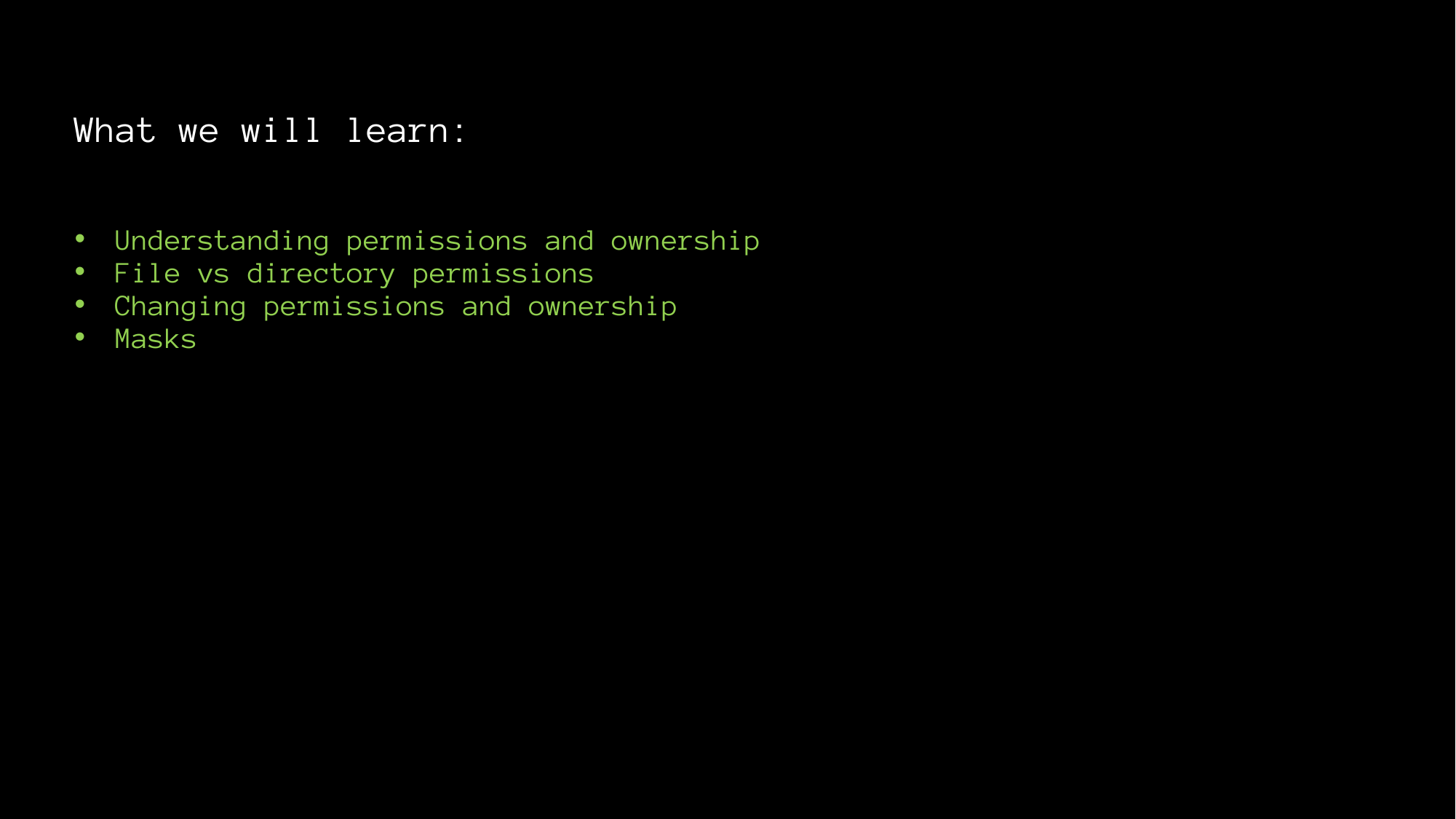

# What we will learn:
Understanding permissions and ownership
File vs directory permissions
Changing permissions and ownership
Masks